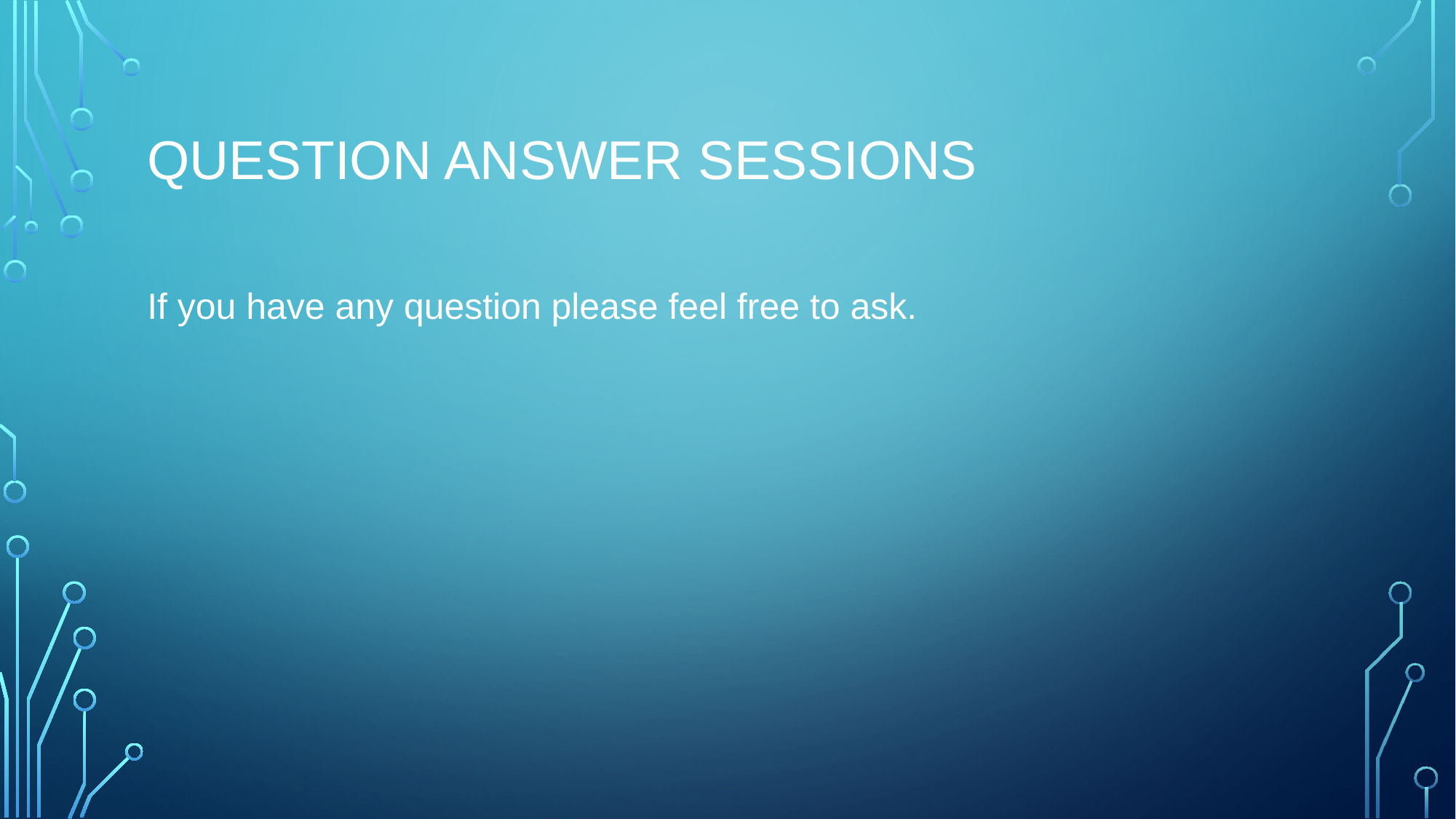

# Question answer sessions
If you have any question please feel free to ask.